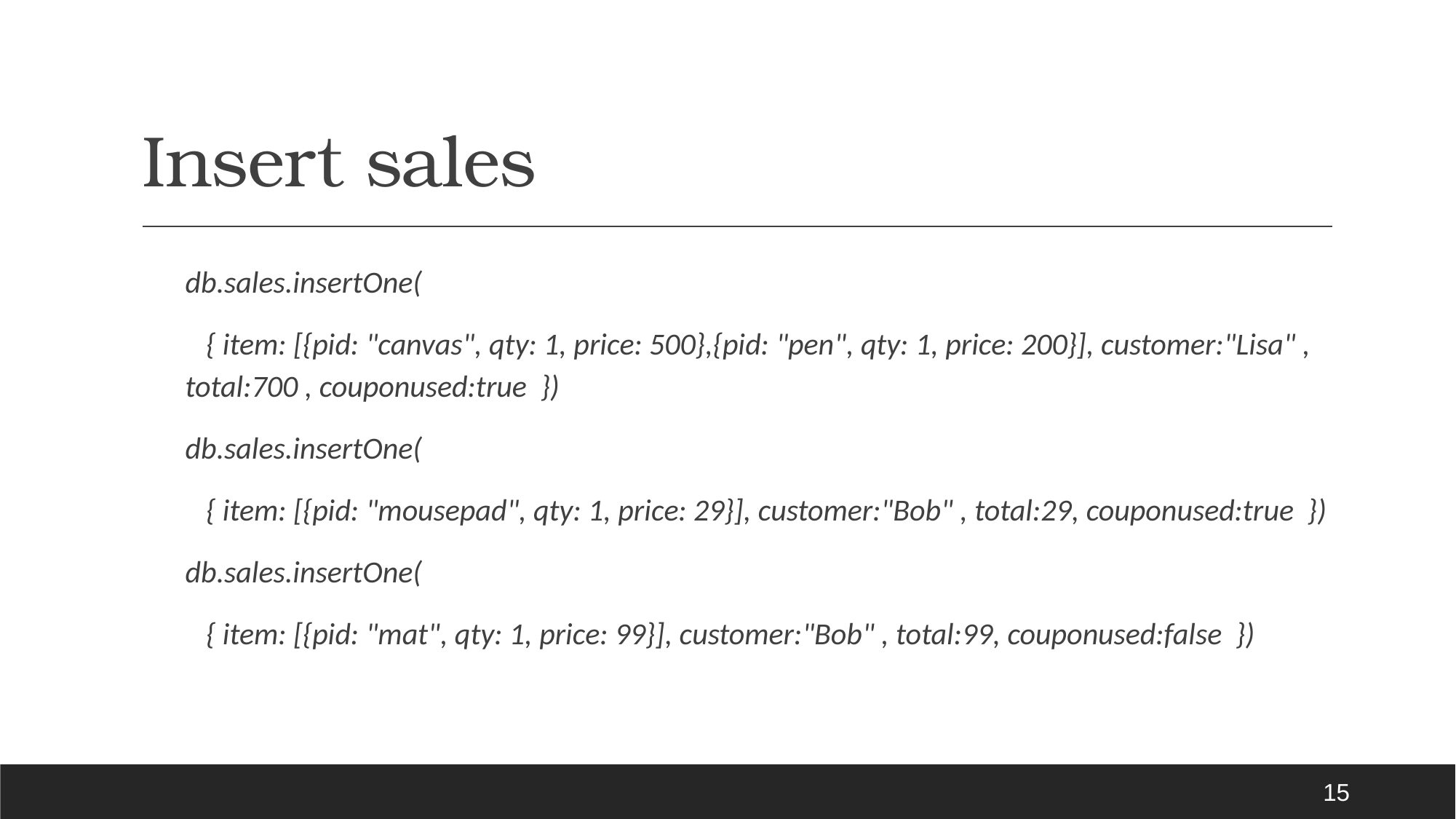

# Insert sales
db.sales.insertOne(
   { item: [{pid: "canvas", qty: 1, price: 500},{pid: "pen", qty: 1, price: 200}], customer:"Lisa" , total:700 , couponused:true  })
db.sales.insertOne(
   { item: [{pid: "mousepad", qty: 1, price: 29}], customer:"Bob" , total:29, couponused:true  })
db.sales.insertOne(
   { item: [{pid: "mat", qty: 1, price: 99}], customer:"Bob" , total:99, couponused:false  })

15